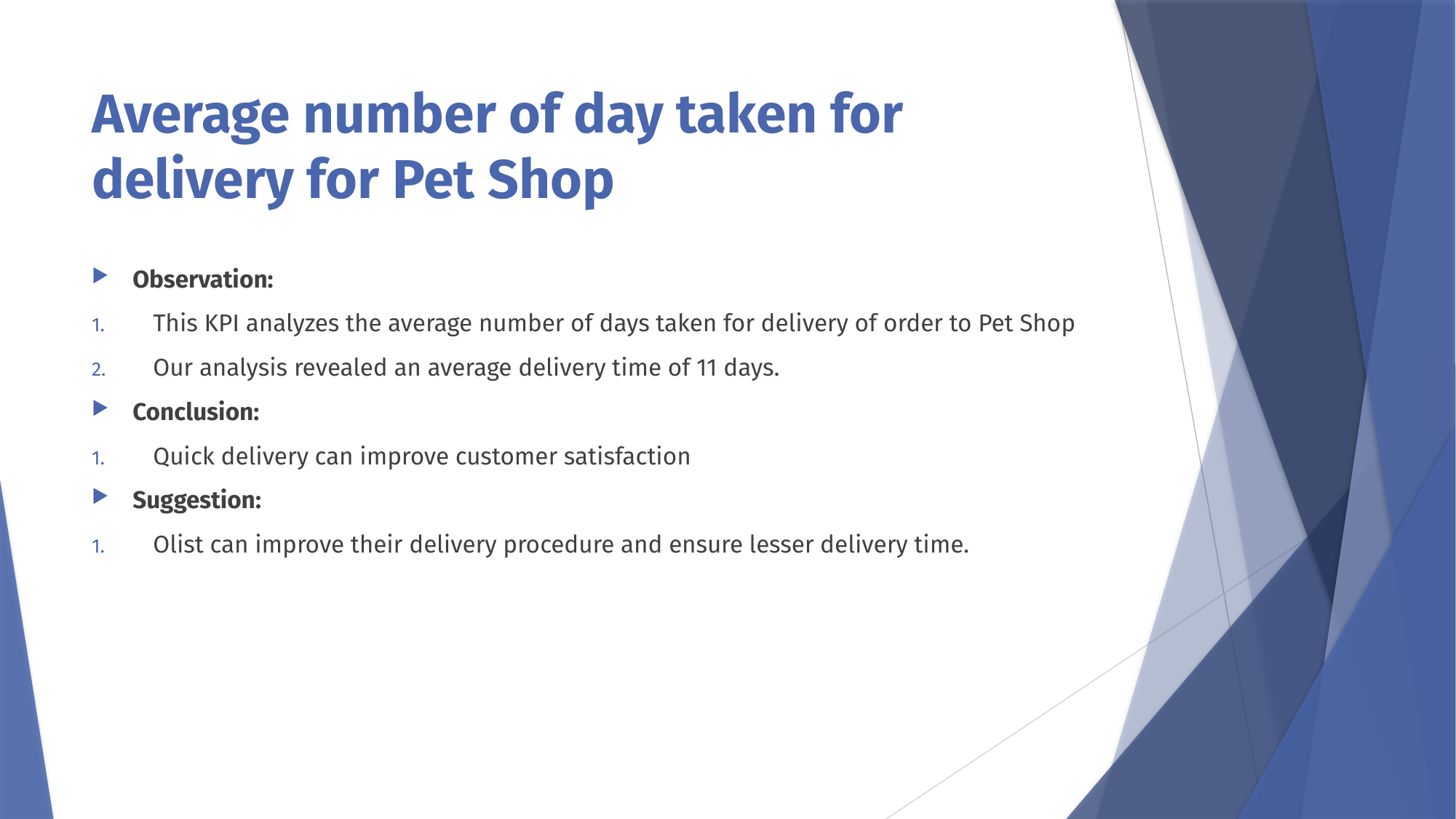

# Average number of day taken for delivery for Pet Shop
Observation:
This KPI analyzes the average number of days taken for delivery of order to Pet Shop
Our analysis revealed an average delivery time of 11 days.
Conclusion:
Quick delivery can improve customer satisfaction
Suggestion:
Olist can improve their delivery procedure and ensure lesser delivery time.